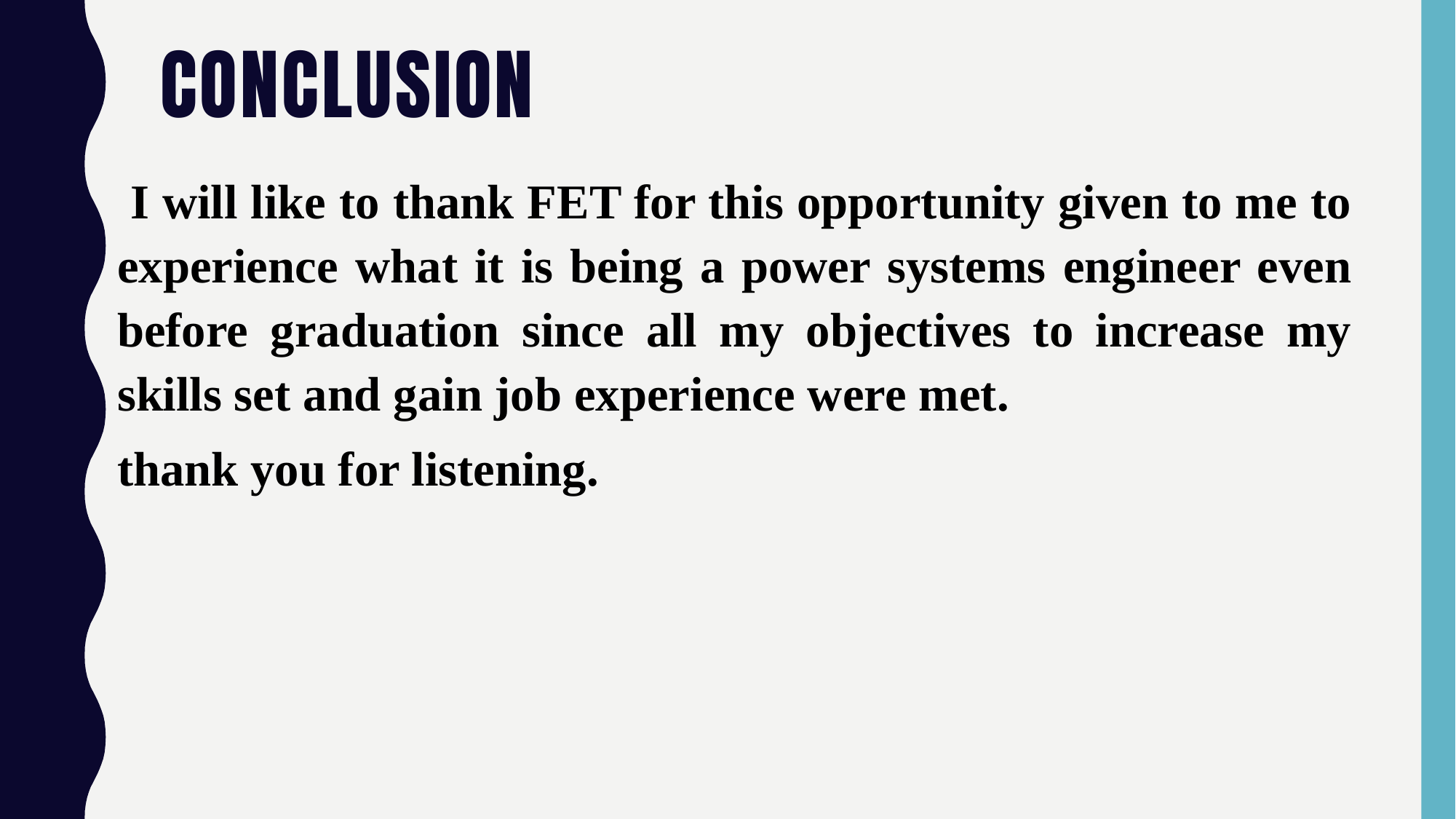

# CONCLUSION
 I will like to thank FET for this opportunity given to me to experience what it is being a power systems engineer even before graduation since all my objectives to increase my skills set and gain job experience were met.
thank you for listening.